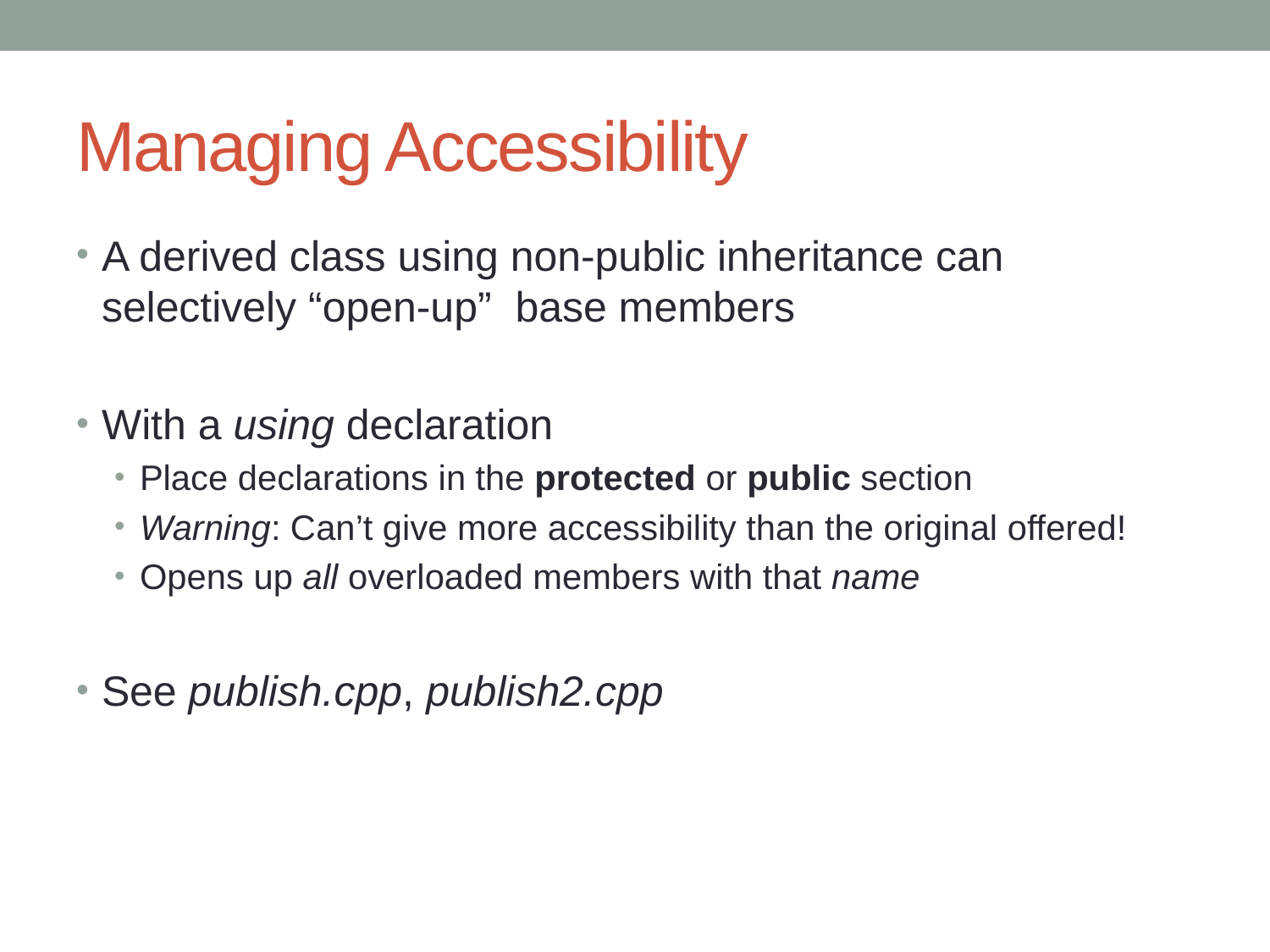

# Managing Accessibility
A derived class using non-public inheritance can selectively “open-up”  base members

With a using declaration
Place declarations in the protected or public section
Warning: Can’t give more accessibility than the original offered!
Opens up all overloaded members with that name

See publish.cpp, publish2.cpp